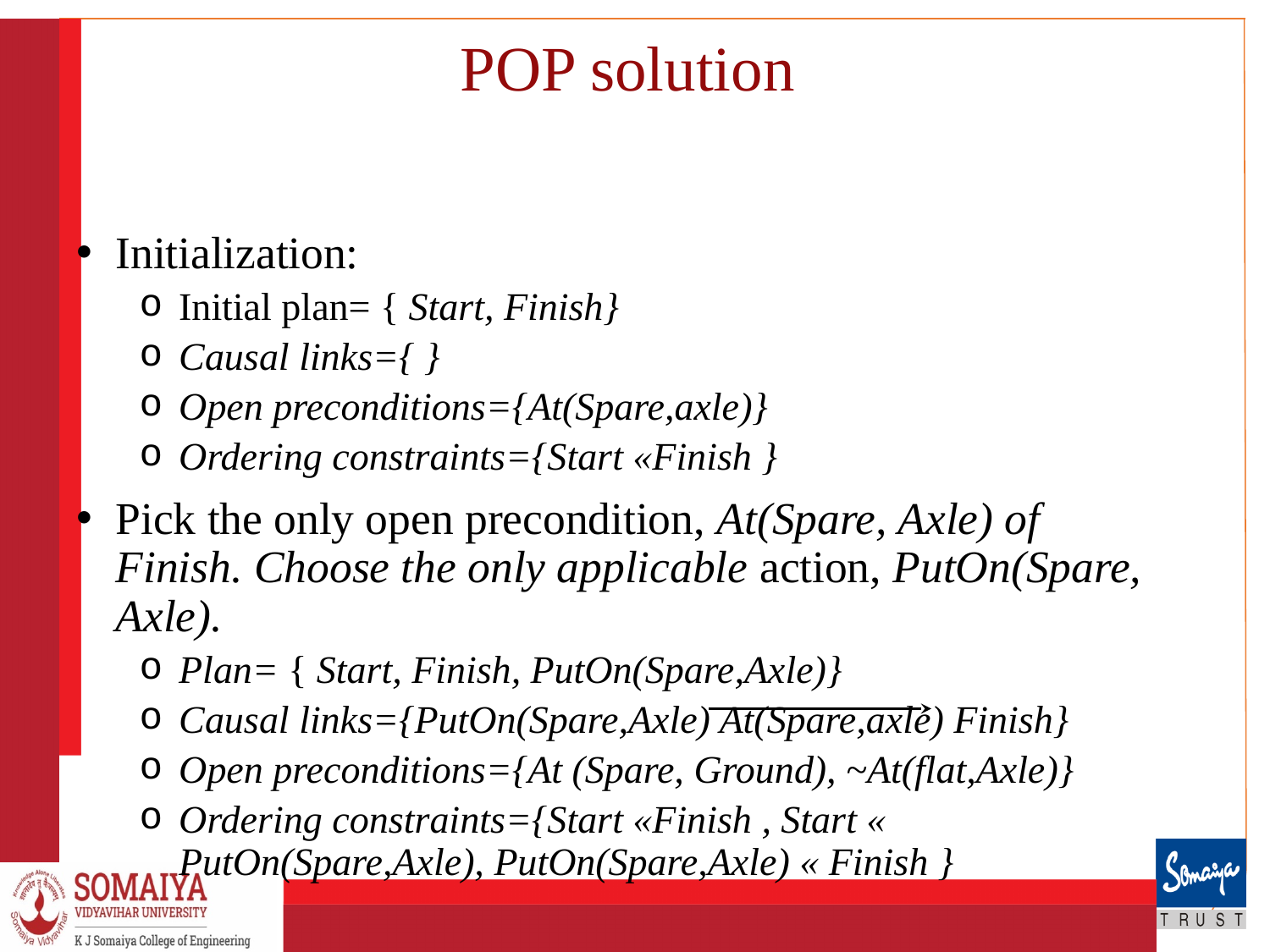

# POP solution
Initialization:
Initial plan= { Start, Finish}
Causal links={ }
Open preconditions={At(Spare,axle)}
Ordering constraints={Start «Finish }
Pick the only open precondition, At(Spare, Axle) of Finish. Choose the only applicable action, PutOn(Spare, Axle).
Plan= { Start, Finish, PutOn(Spare,Axle)}
Causal links={PutOn(Spare,Axle) At(Spare,axle) Finish}
Open preconditions={At (Spare, Ground), ~At(flat,Axle)}
Ordering constraints={Start «Finish , Start « PutOn(Spare,Axle), PutOn(Spare,Axle) « Finish }